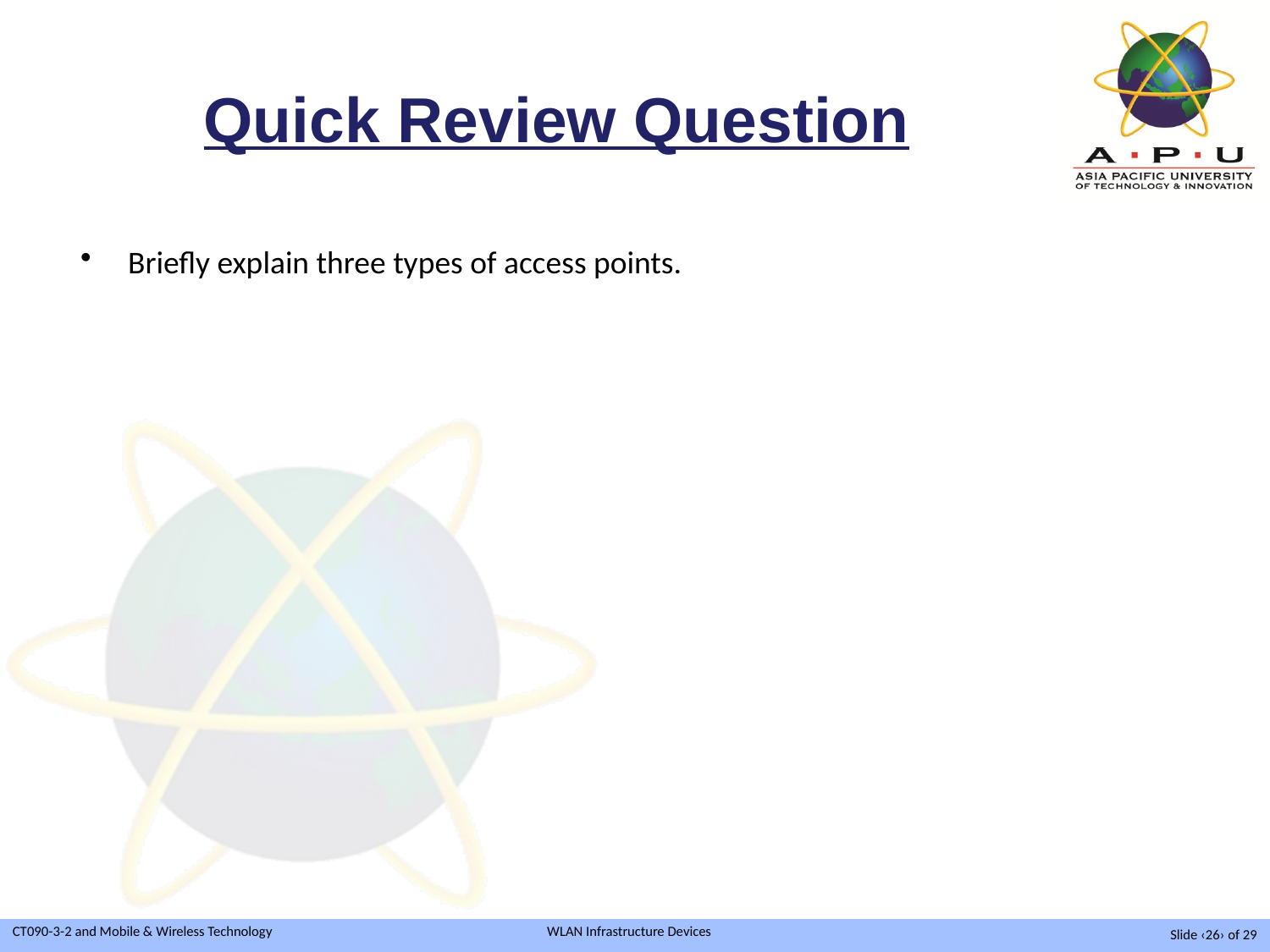

# Quick Review Question
Briefly explain three types of access points.
Slide ‹26› of 29